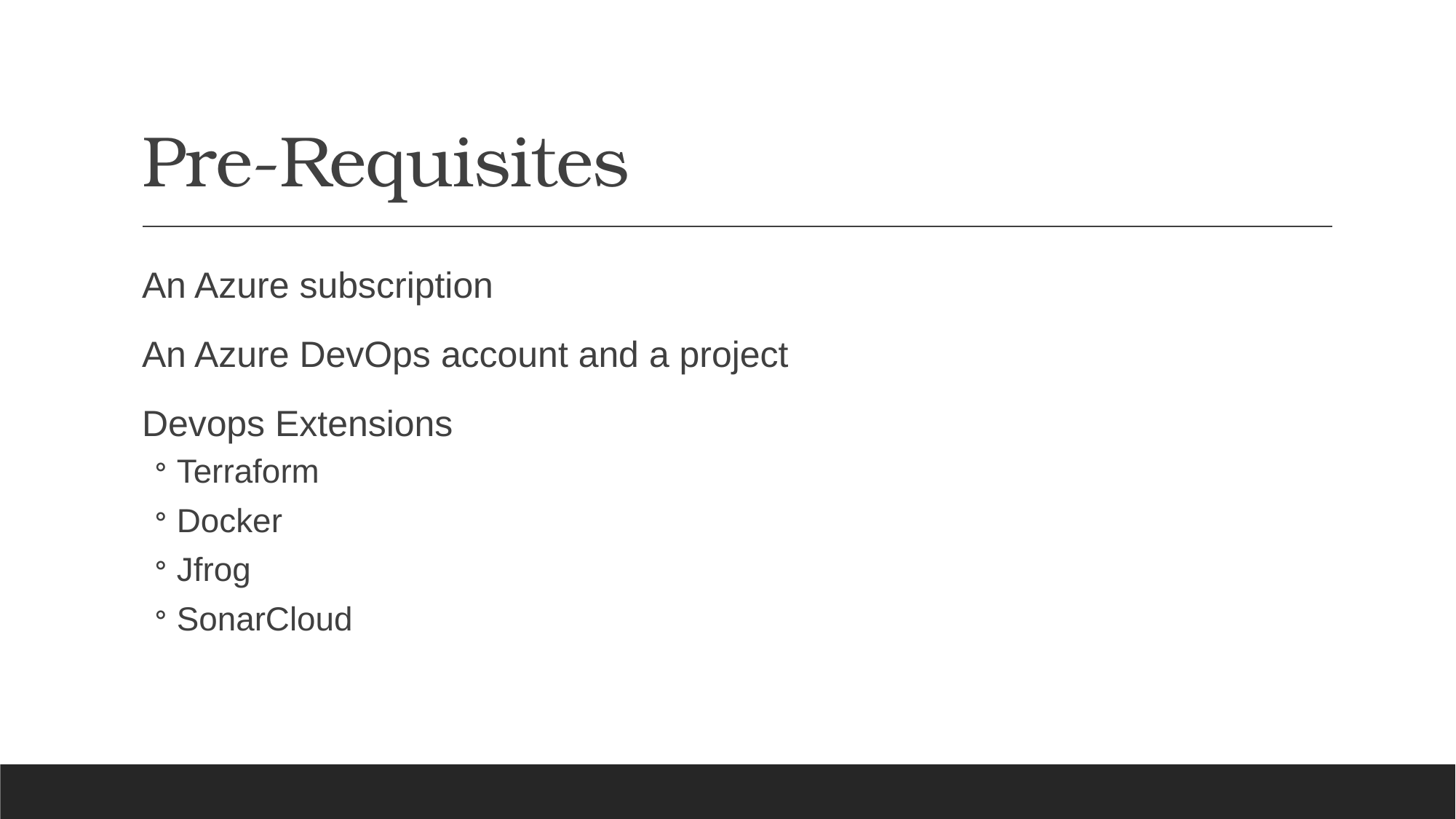

# Pre-Requisites
An Azure subscription
An Azure DevOps account and a project
Devops Extensions
Terraform
Docker
Jfrog
SonarCloud